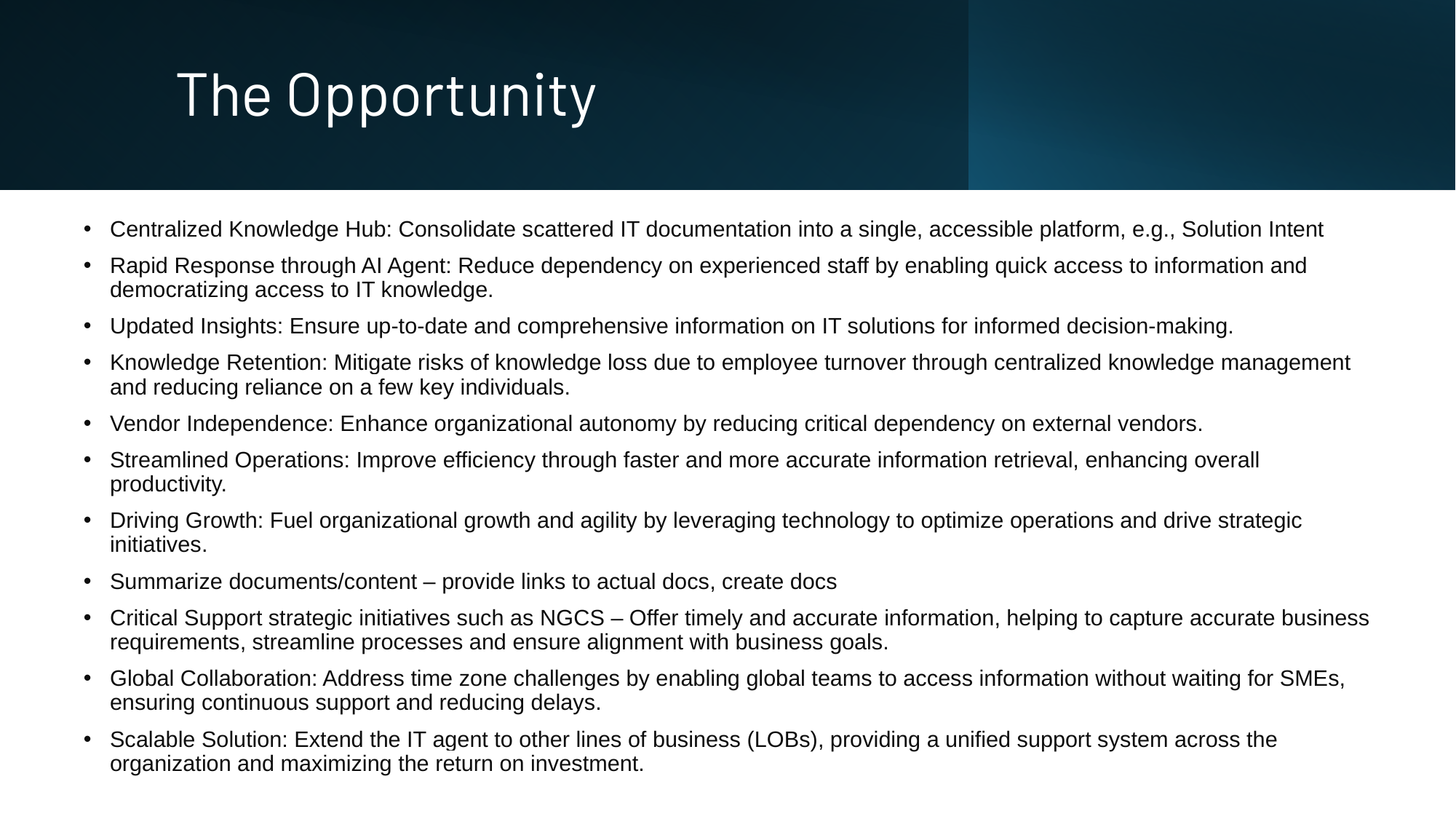

# The Opportunity
Centralized Knowledge Hub: Consolidate scattered IT documentation into a single, accessible platform, e.g., Solution Intent
Rapid Response through AI Agent: Reduce dependency on experienced staff by enabling quick access to information and democratizing access to IT knowledge.
Updated Insights: Ensure up-to-date and comprehensive information on IT solutions for informed decision-making.
Knowledge Retention: Mitigate risks of knowledge loss due to employee turnover through centralized knowledge management and reducing reliance on a few key individuals.
Vendor Independence: Enhance organizational autonomy by reducing critical dependency on external vendors.
Streamlined Operations: Improve efficiency through faster and more accurate information retrieval, enhancing overall productivity.
Driving Growth: Fuel organizational growth and agility by leveraging technology to optimize operations and drive strategic initiatives.
Summarize documents/content – provide links to actual docs, create docs
Critical Support strategic initiatives such as NGCS – Offer timely and accurate information, helping to capture accurate business requirements, streamline processes and ensure alignment with business goals.
Global Collaboration: Address time zone challenges by enabling global teams to access information without waiting for SMEs, ensuring continuous support and reducing delays.
Scalable Solution: Extend the IT agent to other lines of business (LOBs), providing a unified support system across the organization and maximizing the return on investment.